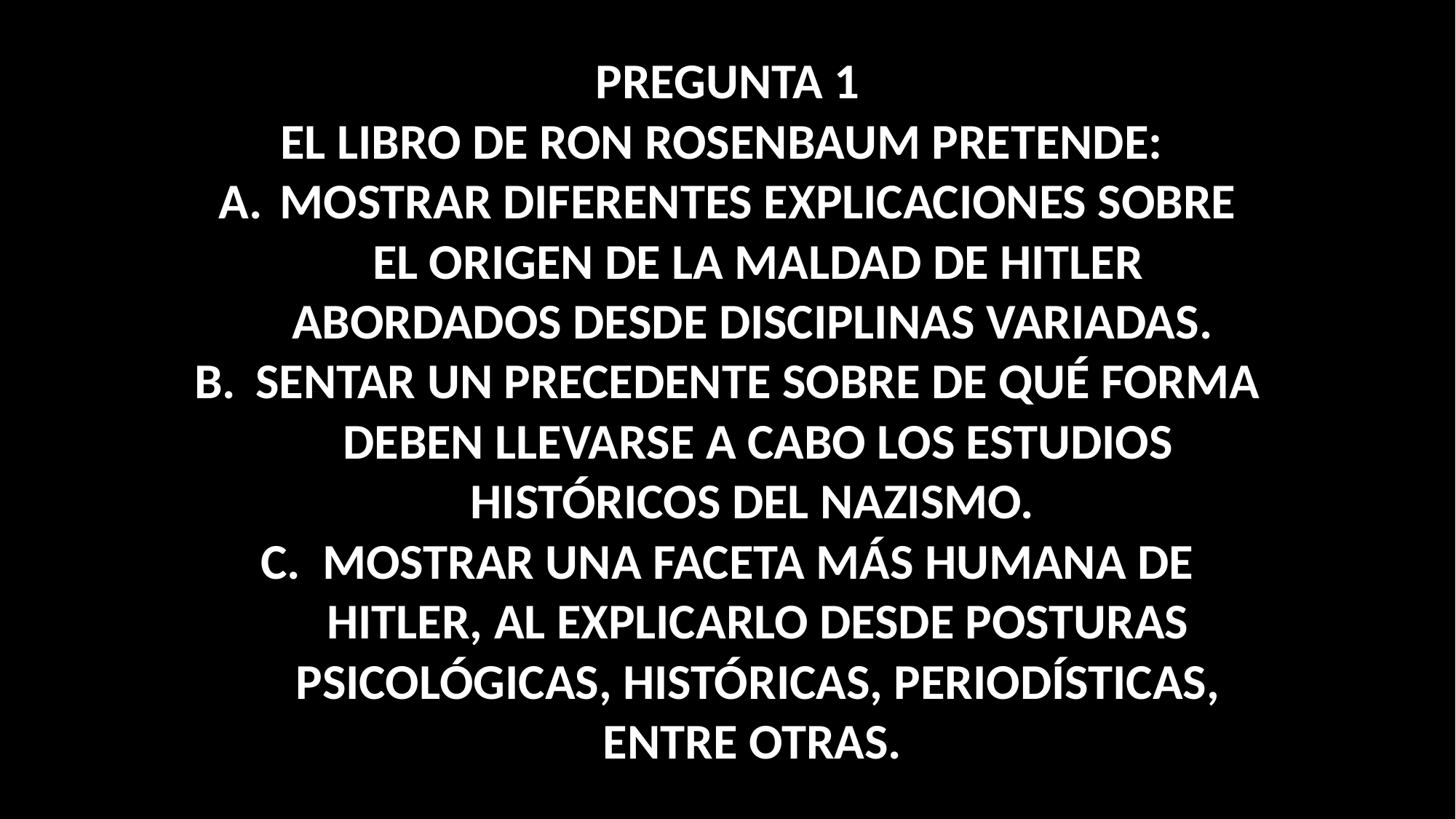

PREGUNTA 1
EL LIBRO DE RON ROSENBAUM PRETENDE:
MOSTRAR DIFERENTES EXPLICACIONES SOBRE EL ORIGEN DE LA MALDAD DE HITLER ABORDADOS DESDE DISCIPLINAS VARIADAS.
SENTAR UN PRECEDENTE SOBRE DE QUÉ FORMA DEBEN LLEVARSE A CABO LOS ESTUDIOS HISTÓRICOS DEL NAZISMO.
MOSTRAR UNA FACETA MÁS HUMANA DE HITLER, AL EXPLICARLO DESDE POSTURAS PSICOLÓGICAS, HISTÓRICAS, PERIODÍSTICAS, ENTRE OTRAS.